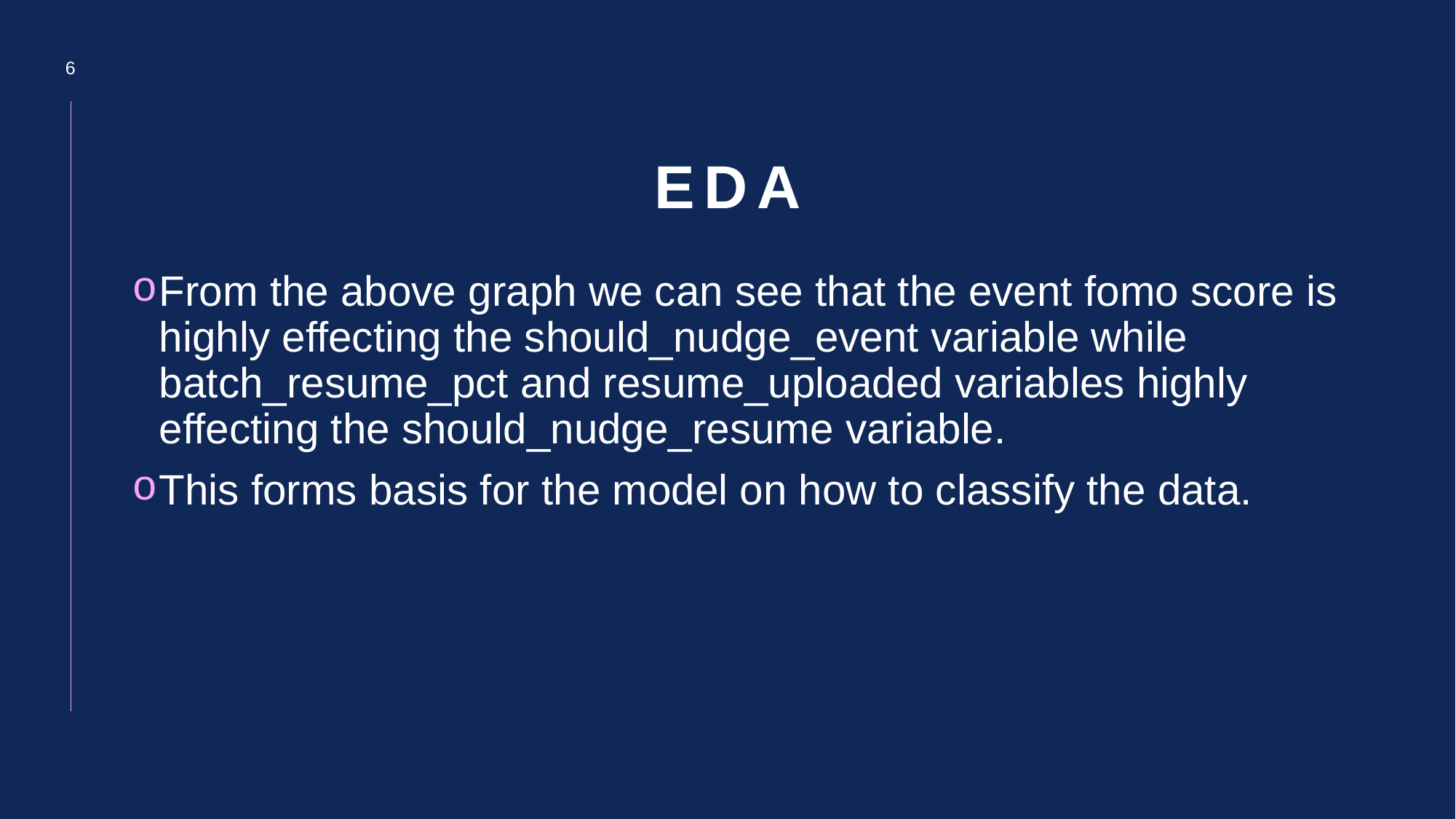

6
# EDA
From the above graph we can see that the event fomo score is highly effecting the should_nudge_event variable while batch_resume_pct and resume_uploaded variables highly effecting the should_nudge_resume variable.
This forms basis for the model on how to classify the data.